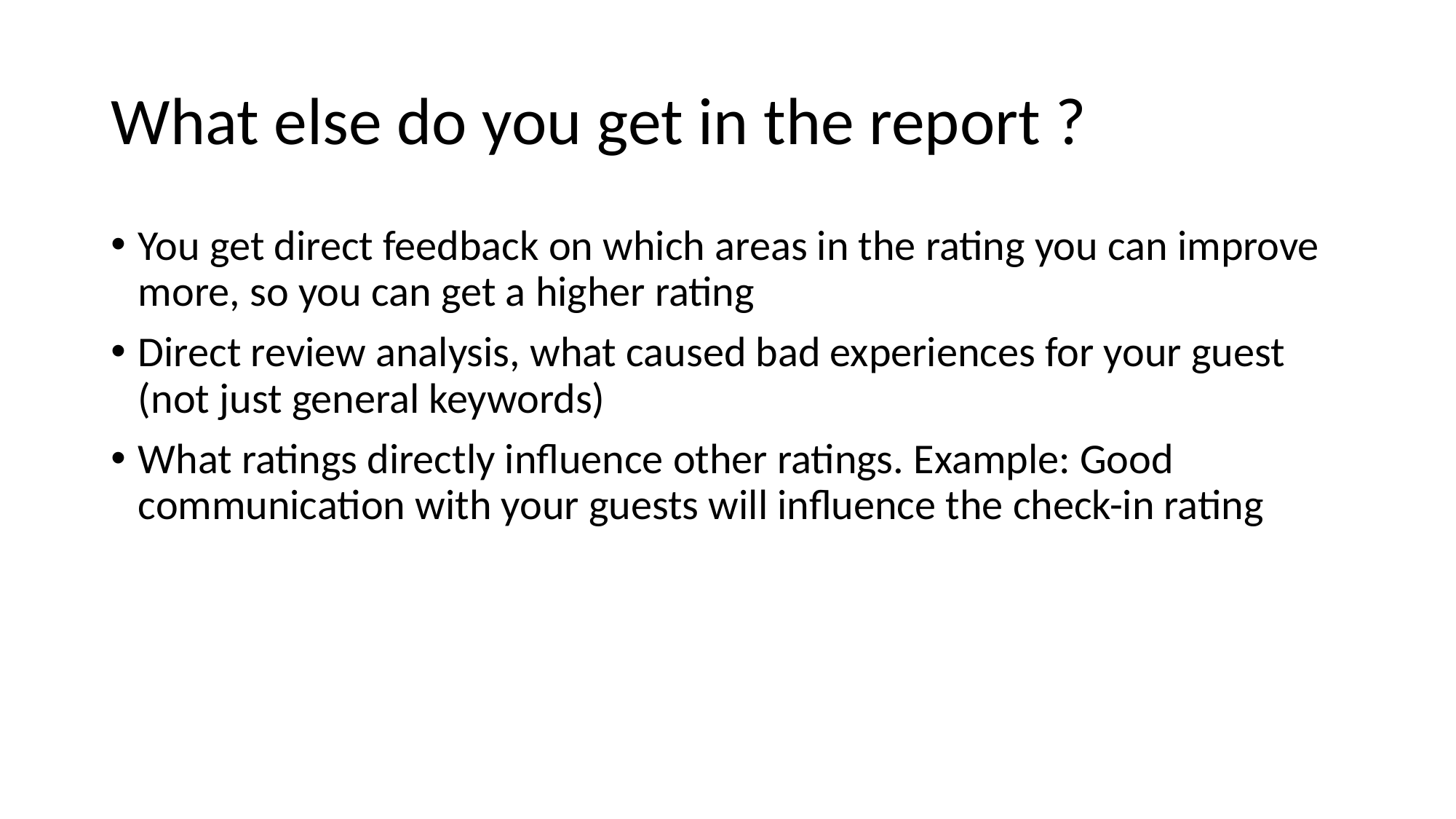

# What else do you get in the report ?
You get direct feedback on which areas in the rating you can improve more, so you can get a higher rating
Direct review analysis, what caused bad experiences for your guest (not just general keywords)
What ratings directly influence other ratings. Example: Good communication with your guests will influence the check-in rating